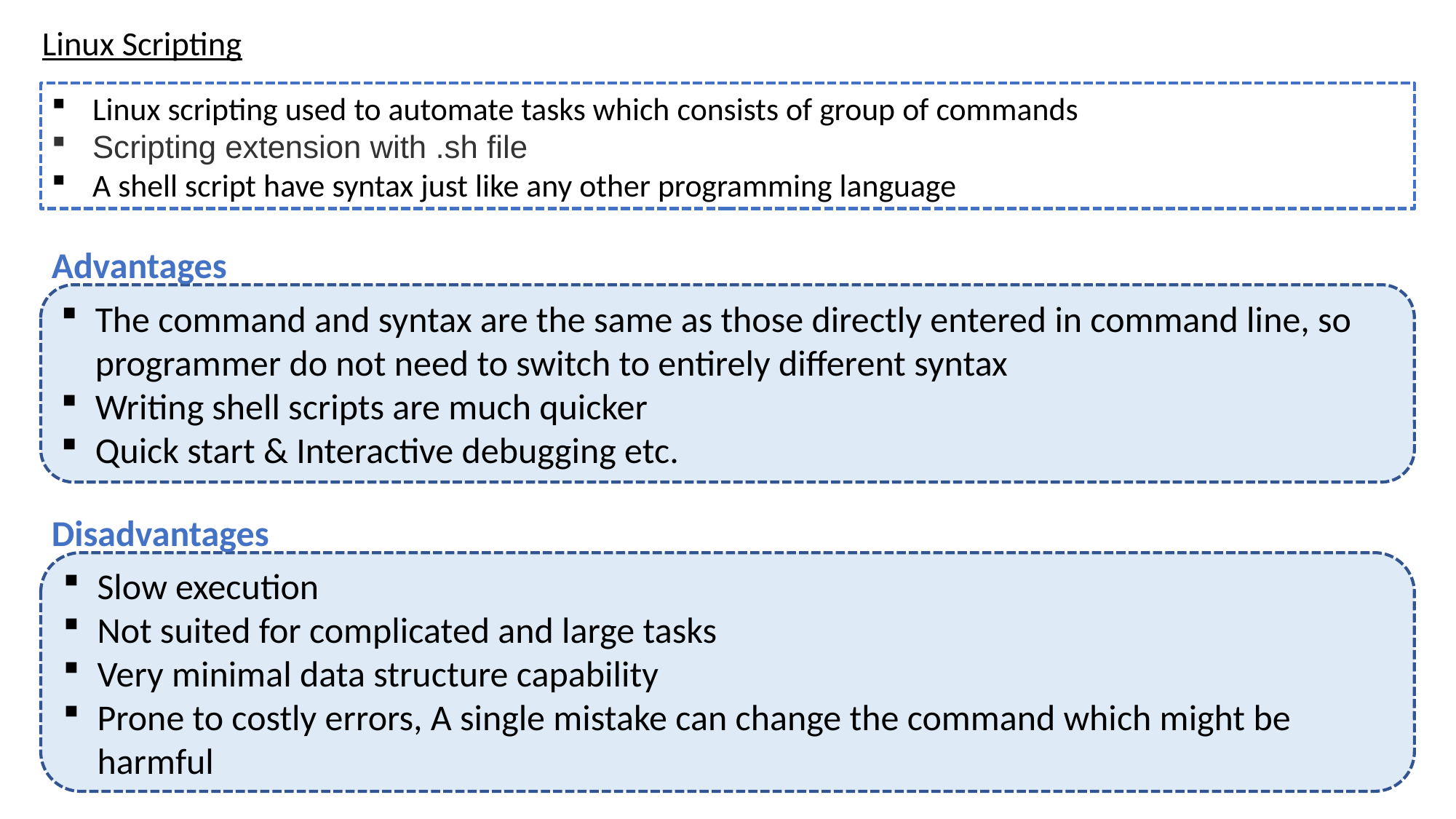

# Linux Scripting
Linux scripting used to automate tasks which consists of group of commands
Scripting extension with .sh file
A shell script have syntax just like any other programming language
Advantages

The command and syntax are the same as those directly entered in command line, so programmer do not need to switch to entirely different syntax
Writing shell scripts are much quicker
Quick start & Interactive debugging etc.

Disadvantages

Slow execution
Not suited for complicated and large tasks
Very minimal data structure capability
Prone to costly errors, A single mistake can change the command which might be harmful